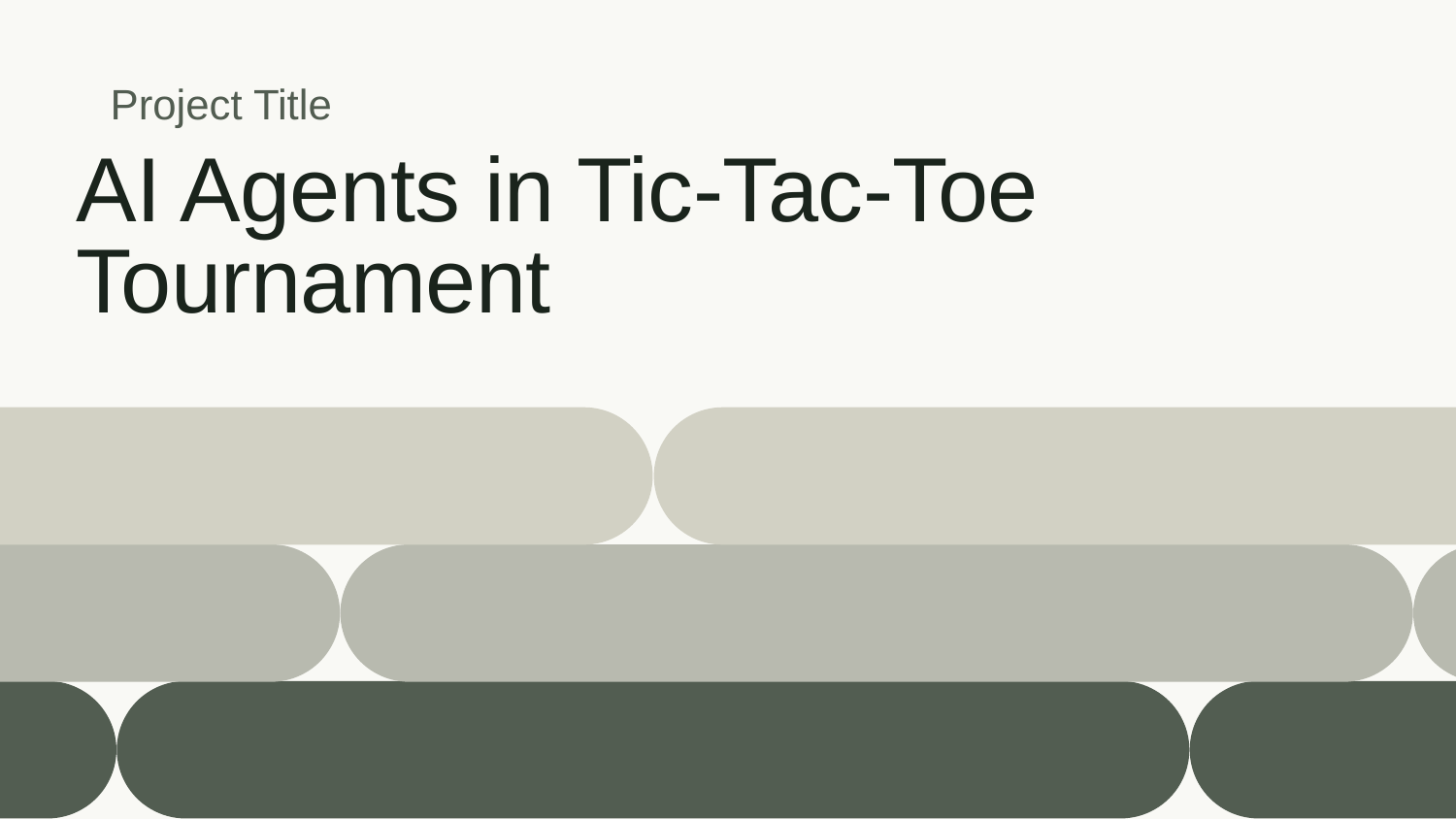

Project Title
AI Agents in Tic-Tac-Toe Tournament